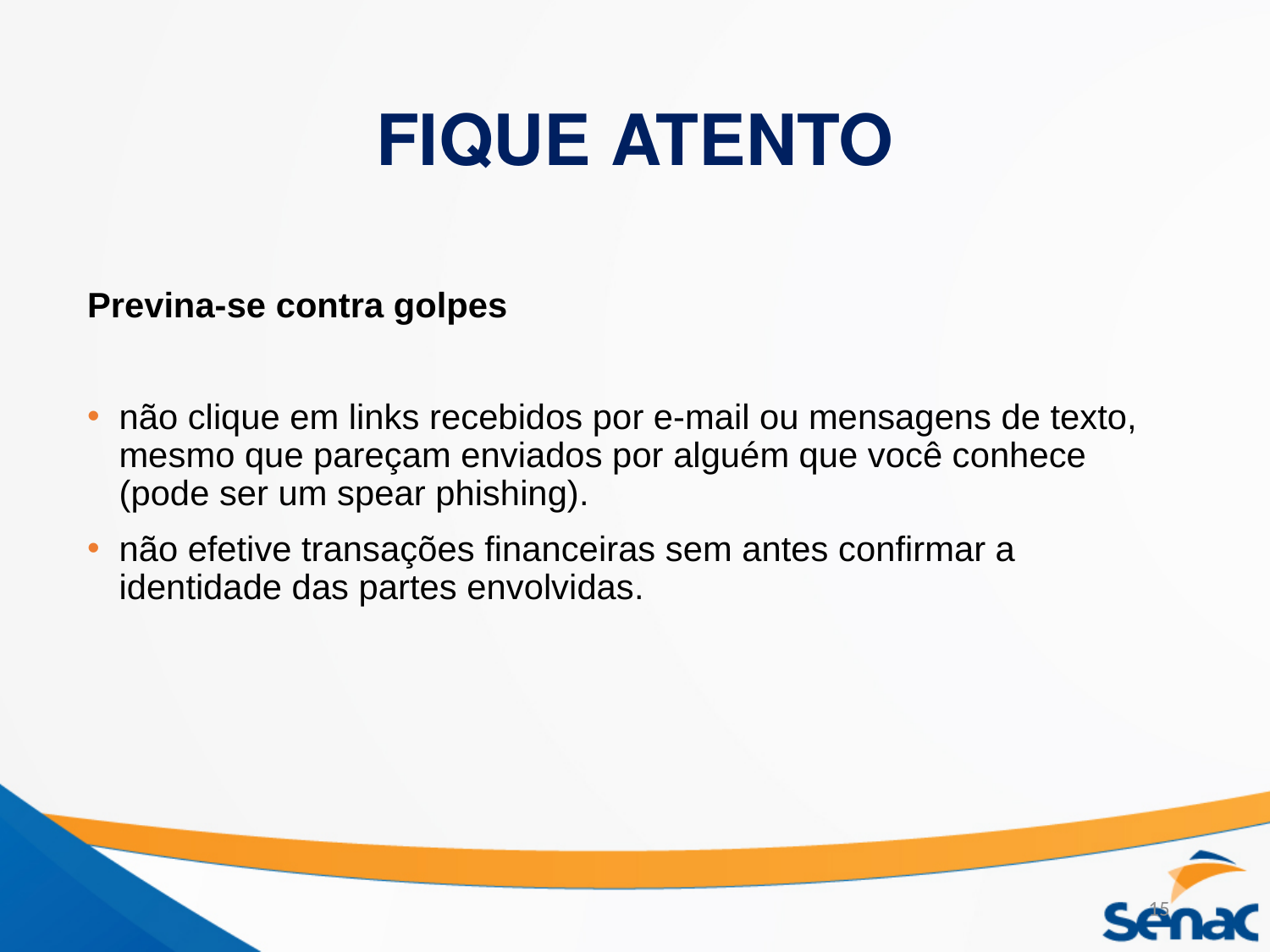

# FIQUE ATENTO
Previna-se contra golpes

não clique em links recebidos por e-mail ou mensagens de texto, mesmo que pareçam enviados por alguém que você conhece (pode ser um spear phishing).
não efetive transações financeiras sem antes confirmar a identidade das partes envolvidas.
15